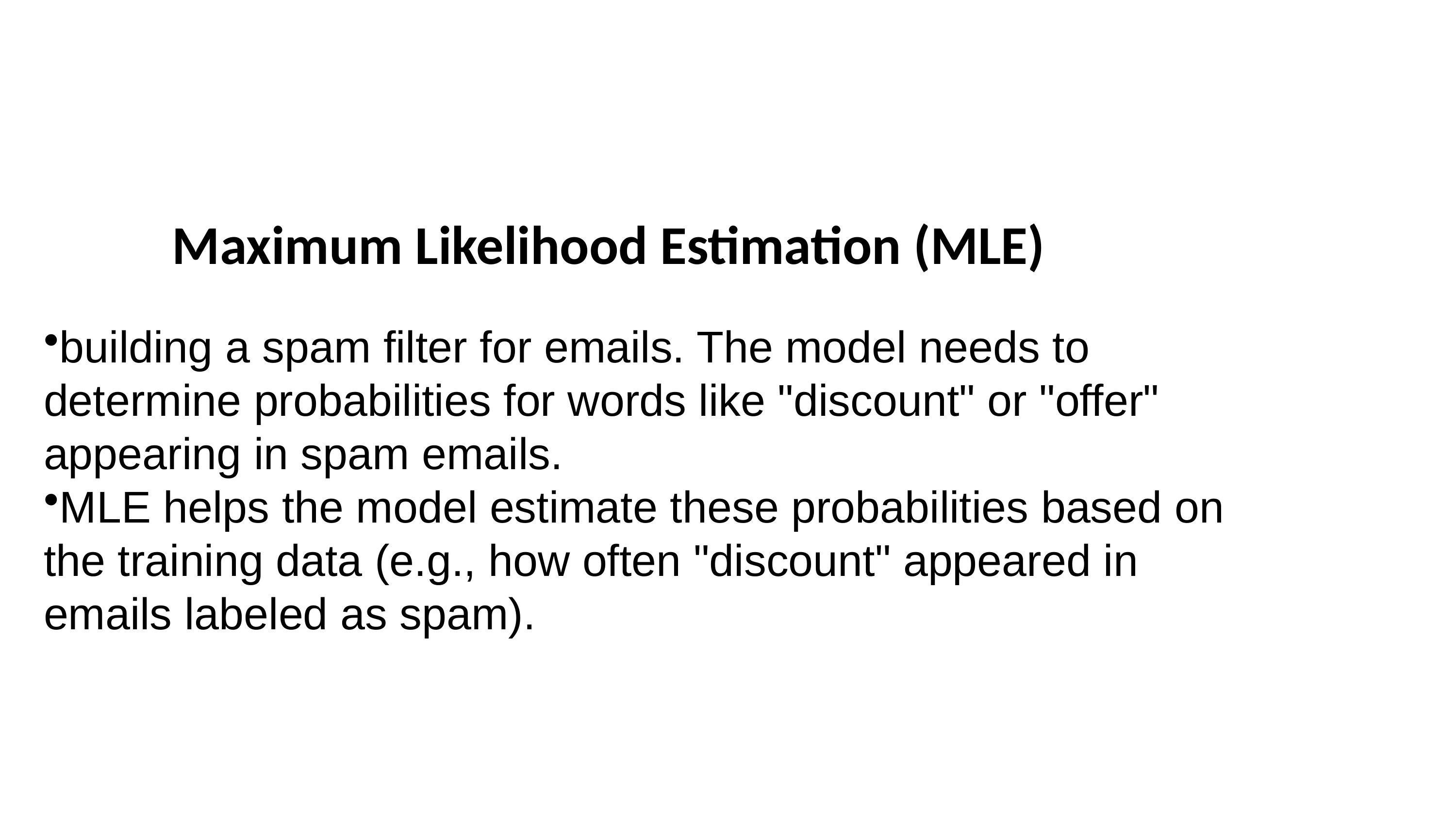

Maximum Likelihood Estimation (MLE)

building a spam filter for emails. The model needs to determine probabilities for words like "discount" or "offer" appearing in spam emails.
MLE helps the model estimate these probabilities based on the training data (e.g., how often "discount" appeared in emails labeled as spam).
7.       Dicussion,Conclusion and Refrences